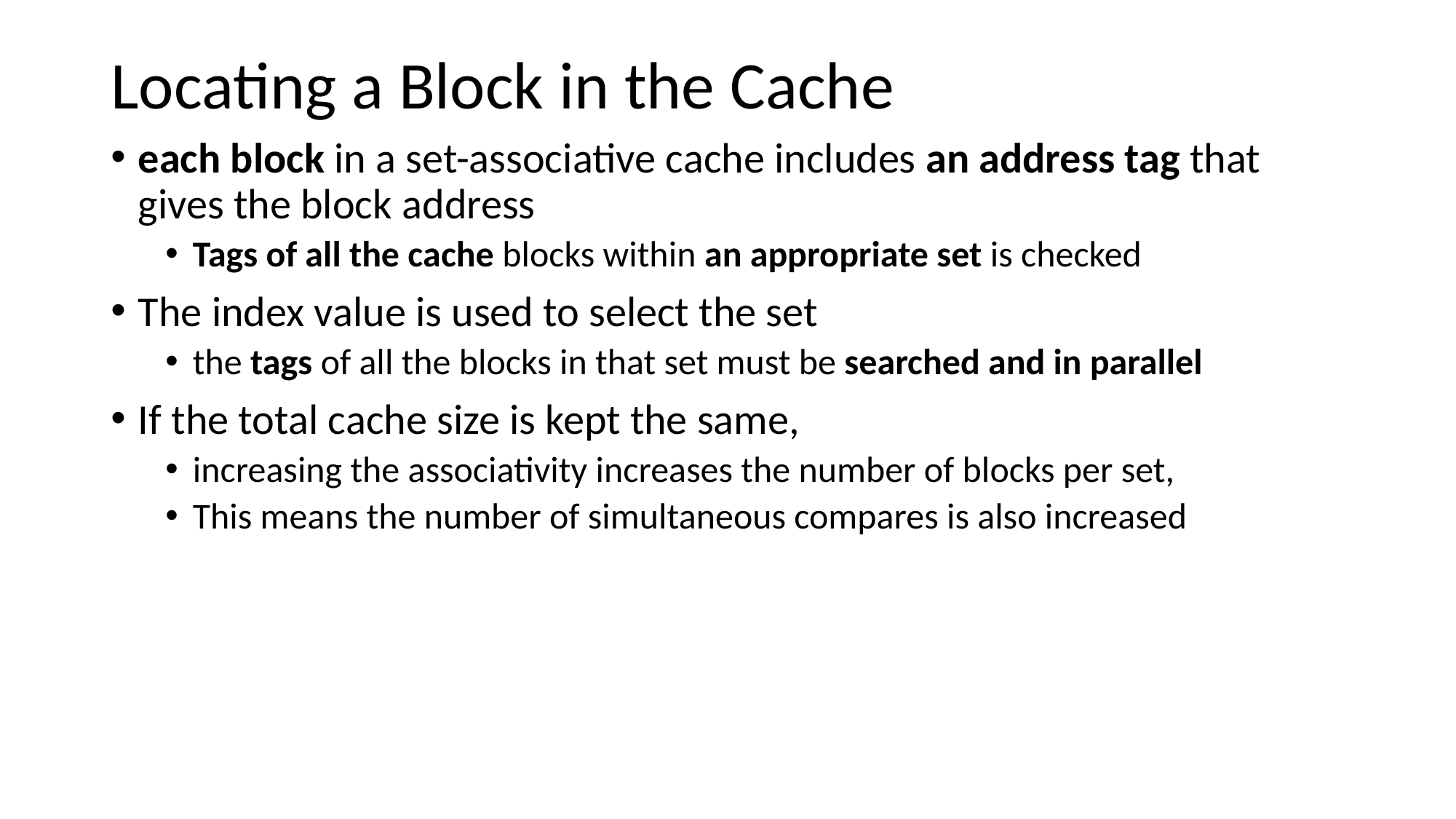

# Locating a Block in the Cache
each block in a set-associative cache includes an address tag that gives the block address
Tags of all the cache blocks within an appropriate set is checked
The index value is used to select the set
the tags of all the blocks in that set must be searched and in parallel
If the total cache size is kept the same,
increasing the associativity increases the number of blocks per set,
This means the number of simultaneous compares is also increased